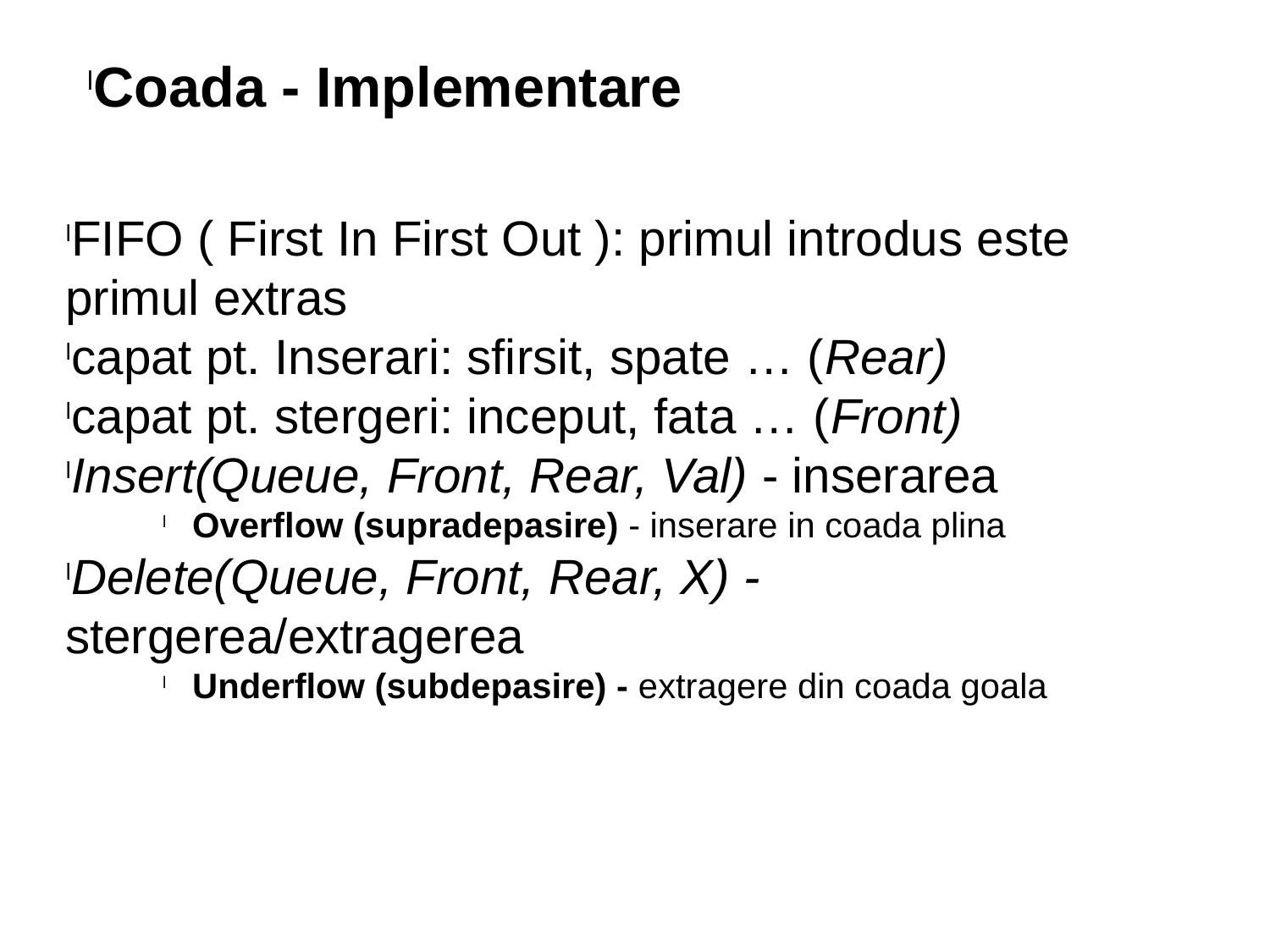

Coada - Implementare
FIFO ( First In First Out ): primul introdus este primul extras
capat pt. Inserari: sfirsit, spate … (Rear)
capat pt. stergeri: inceput, fata … (Front)
Insert(Queue, Front, Rear, Val) - inserarea
Overflow (supradepasire) - inserare in coada plina
Delete(Queue, Front, Rear, X) - stergerea/extragerea
Underflow (subdepasire) - extragere din coada goala